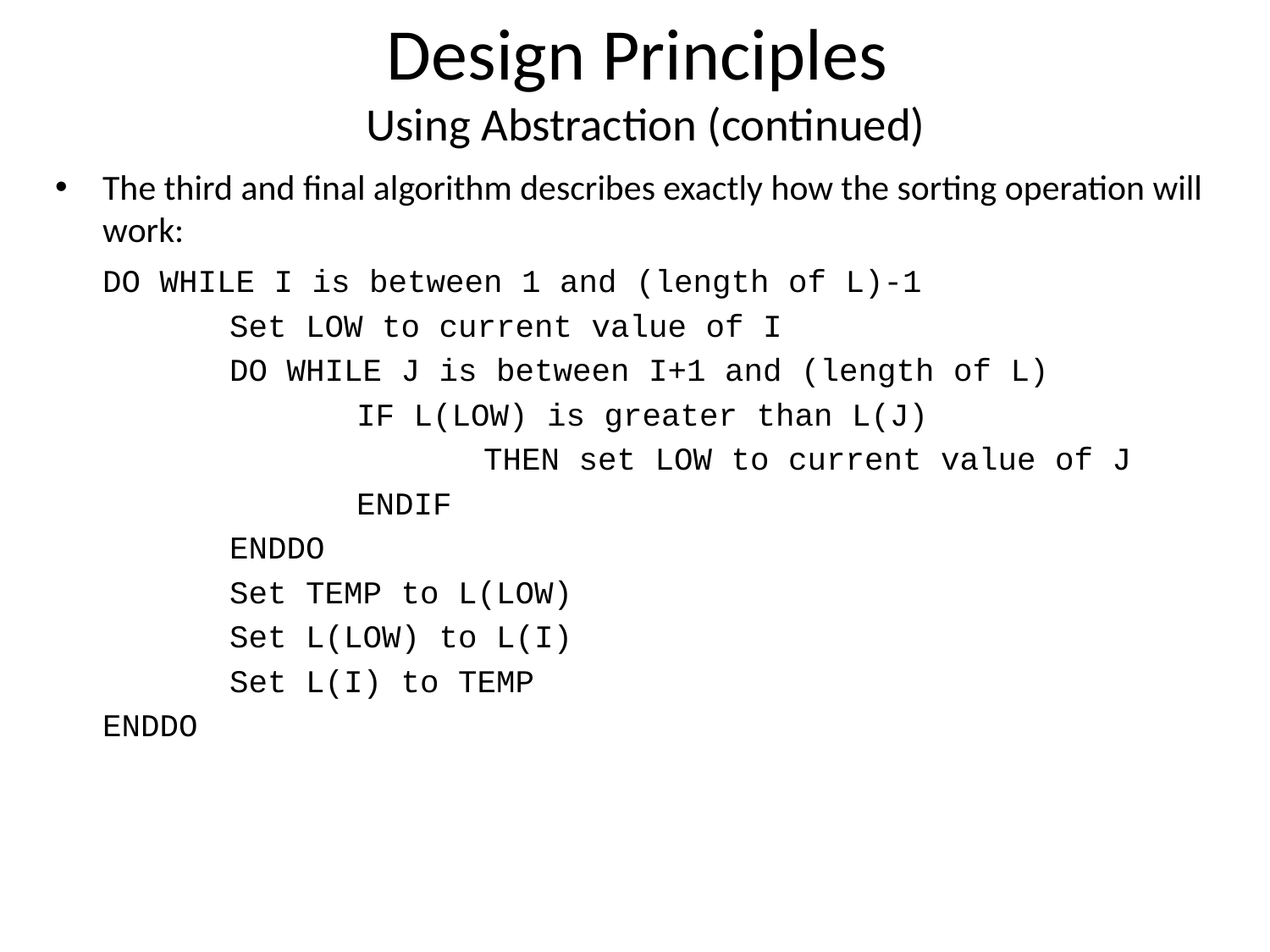

# Design Principles Using Abstraction (continued)
The third and final algorithm describes exactly how the sorting operation will work:
	DO WHILE I is between 1 and (length of L)-1
		Set LOW to current value of I
		DO WHILE J is between I+1 and (length of L)
			IF L(LOW) is greater than L(J)
				THEN set LOW to current value of J
			ENDIF
		ENDDO
		Set TEMP to L(LOW)
		Set L(LOW) to L(I)
		Set L(I) to TEMP
	ENDDO